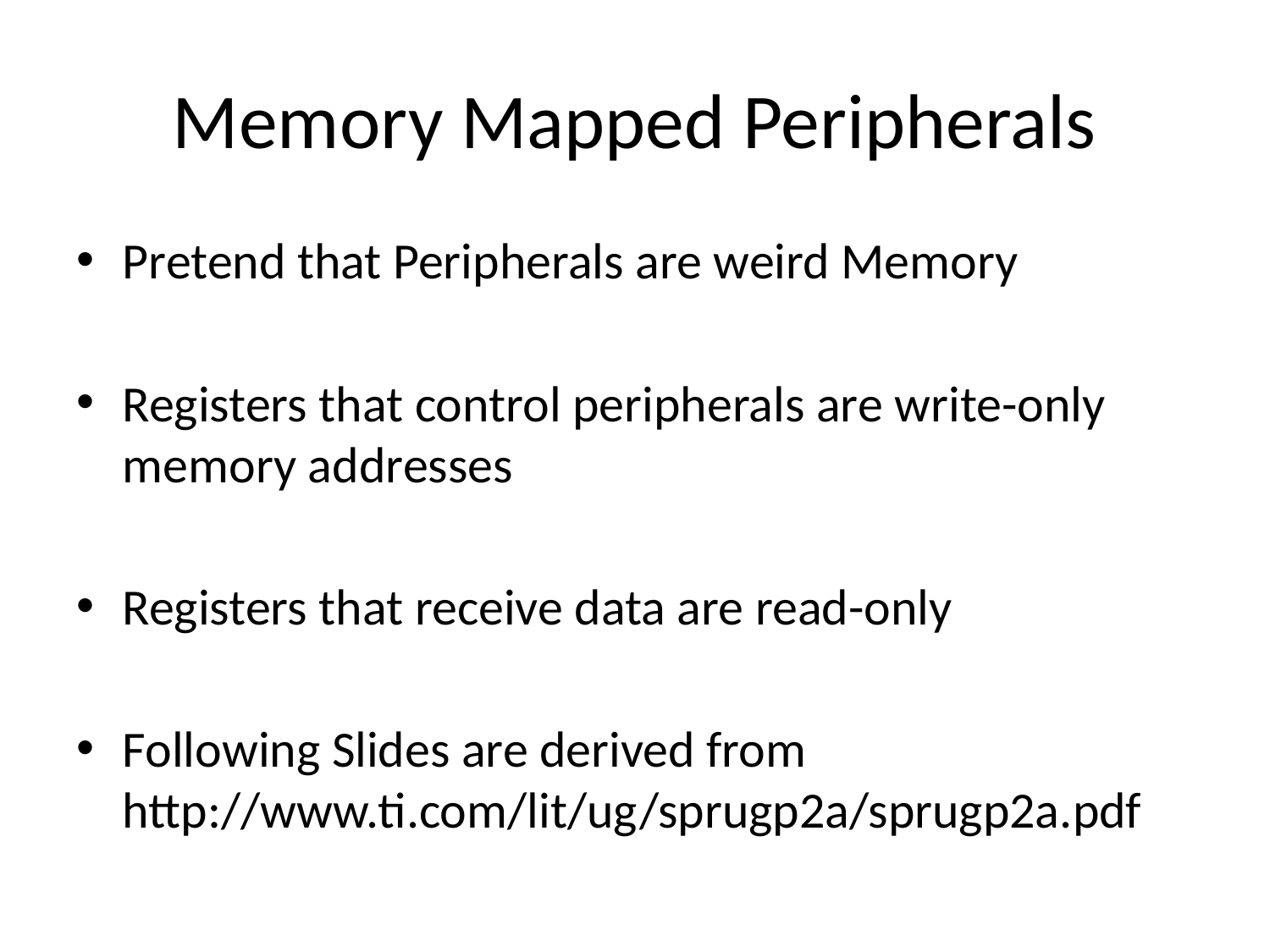

# Memory Mapped Peripherals
Pretend that Peripherals are weird Memory

Registers that control peripherals are write-only memory addresses

Registers that receive data are read-only

Following Slides are derived from http://www.ti.com/lit/ug/sprugp2a/sprugp2a.pdf